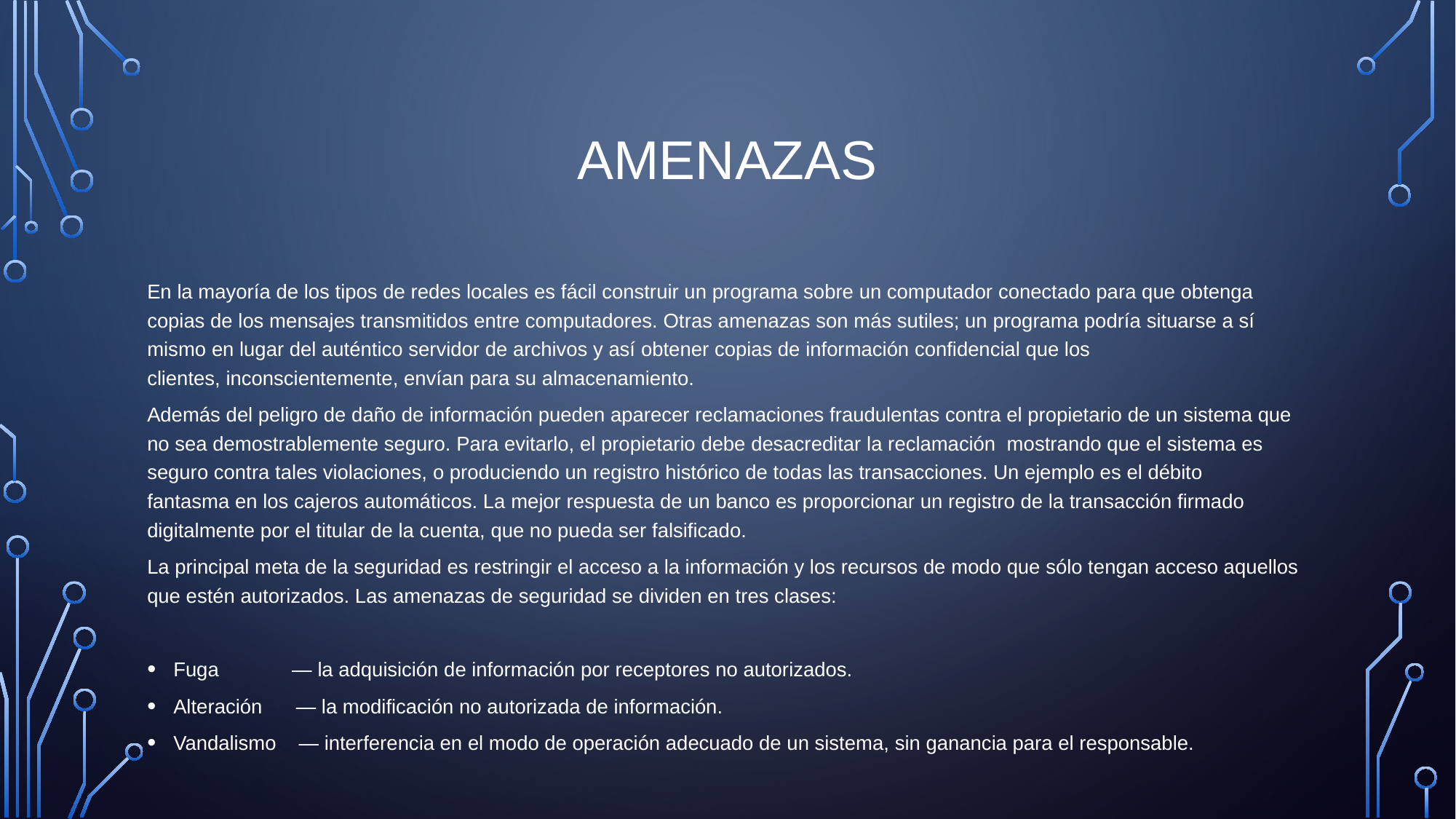

# Amenazas
En la mayoría de los tipos de redes locales es fácil construir un programa sobre un computador conectado para que obtenga copias de los mensajes transmitidos entre computadores. Otras amenazas son más sutiles; un programa podría situarse a sí mismo en lugar del auténtico servidor de archivos y así obtener copias de información confidencial que los clientes, inconscientemente, envían para su almacenamiento.
Además del peligro de daño de información pueden aparecer reclamaciones fraudulentas contra el propietario de un sistema que no sea demostrablemente seguro. Para evitarlo, el propietario debe desacreditar la reclamación  mostrando que el sistema es seguro contra tales violaciones, o produciendo un registro histórico de todas las transacciones. Un ejemplo es el débito fantasma en los cajeros automáticos. La mejor respuesta de un banco es proporcionar un registro de la transacción firmado digitalmente por el titular de la cuenta, que no pueda ser falsificado.
La principal meta de la seguridad es restringir el acceso a la información y los recursos de modo que sólo tengan acceso aquellos que estén autorizados. Las amenazas de seguridad se dividen en tres clases:

Fuga             — la adquisición de información por receptores no autorizados.
Alteración      — la modificación no autorizada de información.
Vandalismo    — interferencia en el modo de operación adecuado de un sistema, sin ganancia para el responsable.